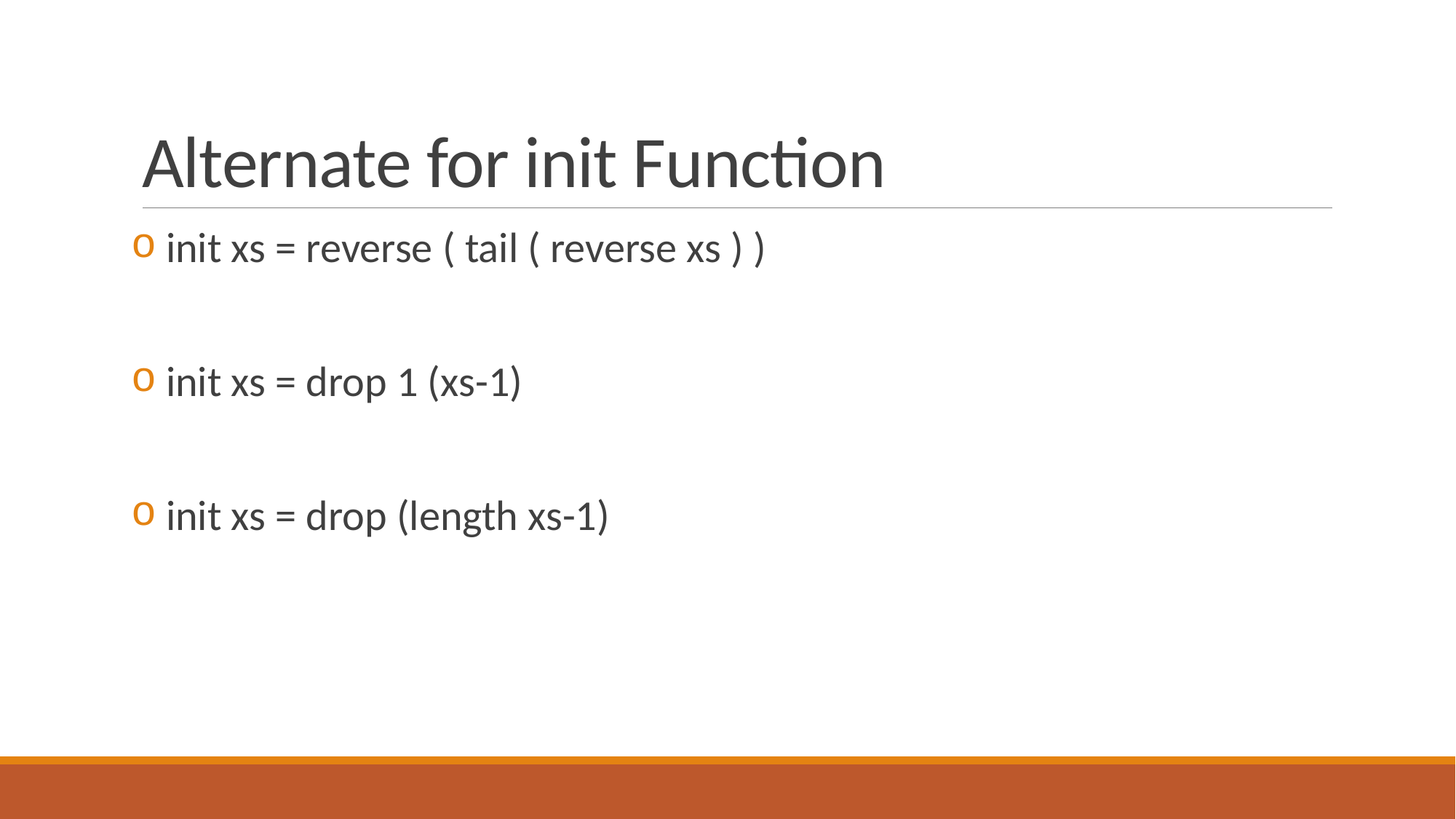

# Alternate for init Function
 init xs = reverse ( tail ( reverse xs ) )

 init xs = drop 1 (xs-1)

 init xs = drop (length xs-1)